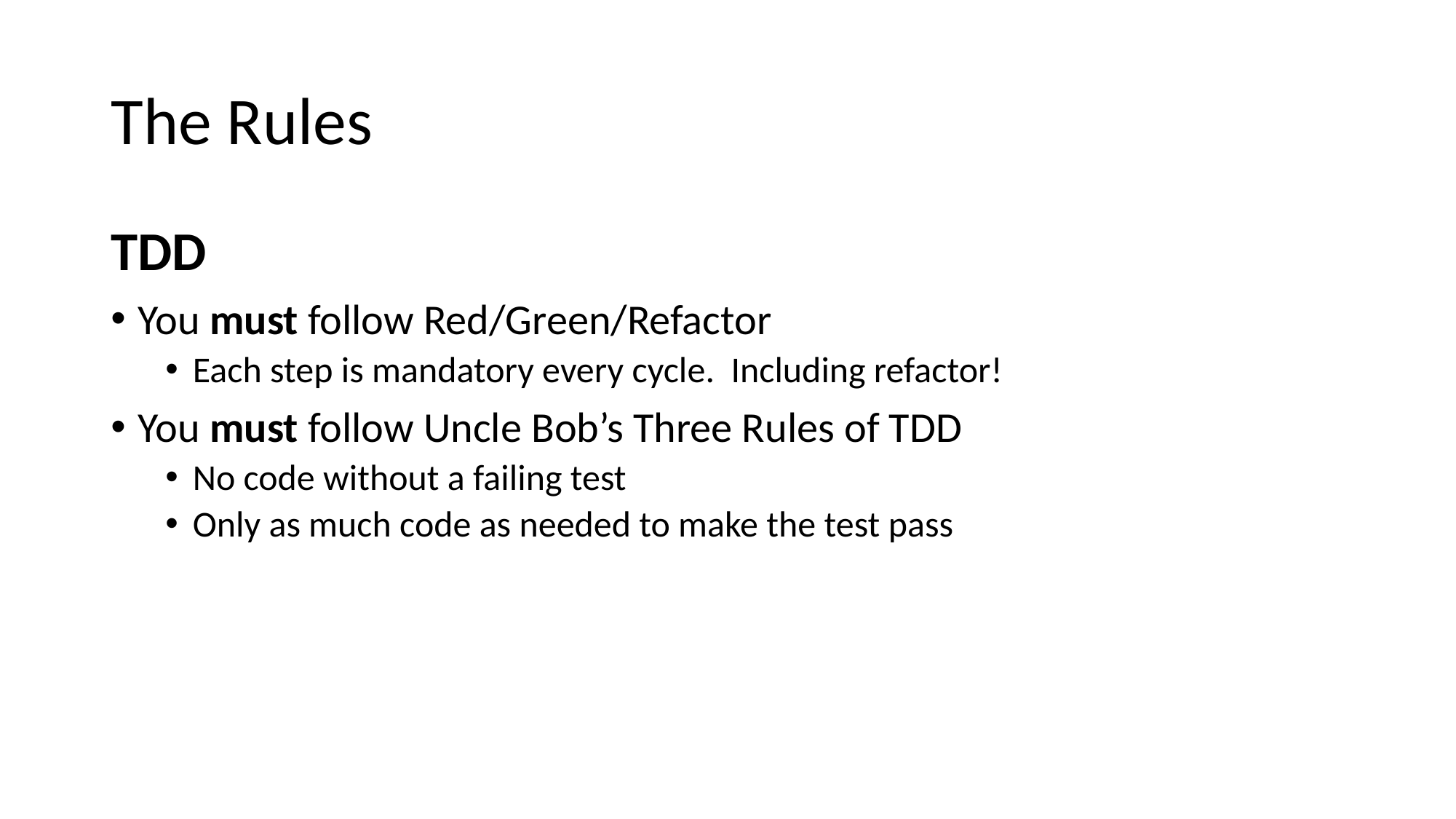

# The Rules
TDD
You must follow Red/Green/Refactor
Each step is mandatory every cycle.  Including refactor!
You must follow Uncle Bob’s Three Rules of TDD
No code without a failing test
Only as much code as needed to make the test pass